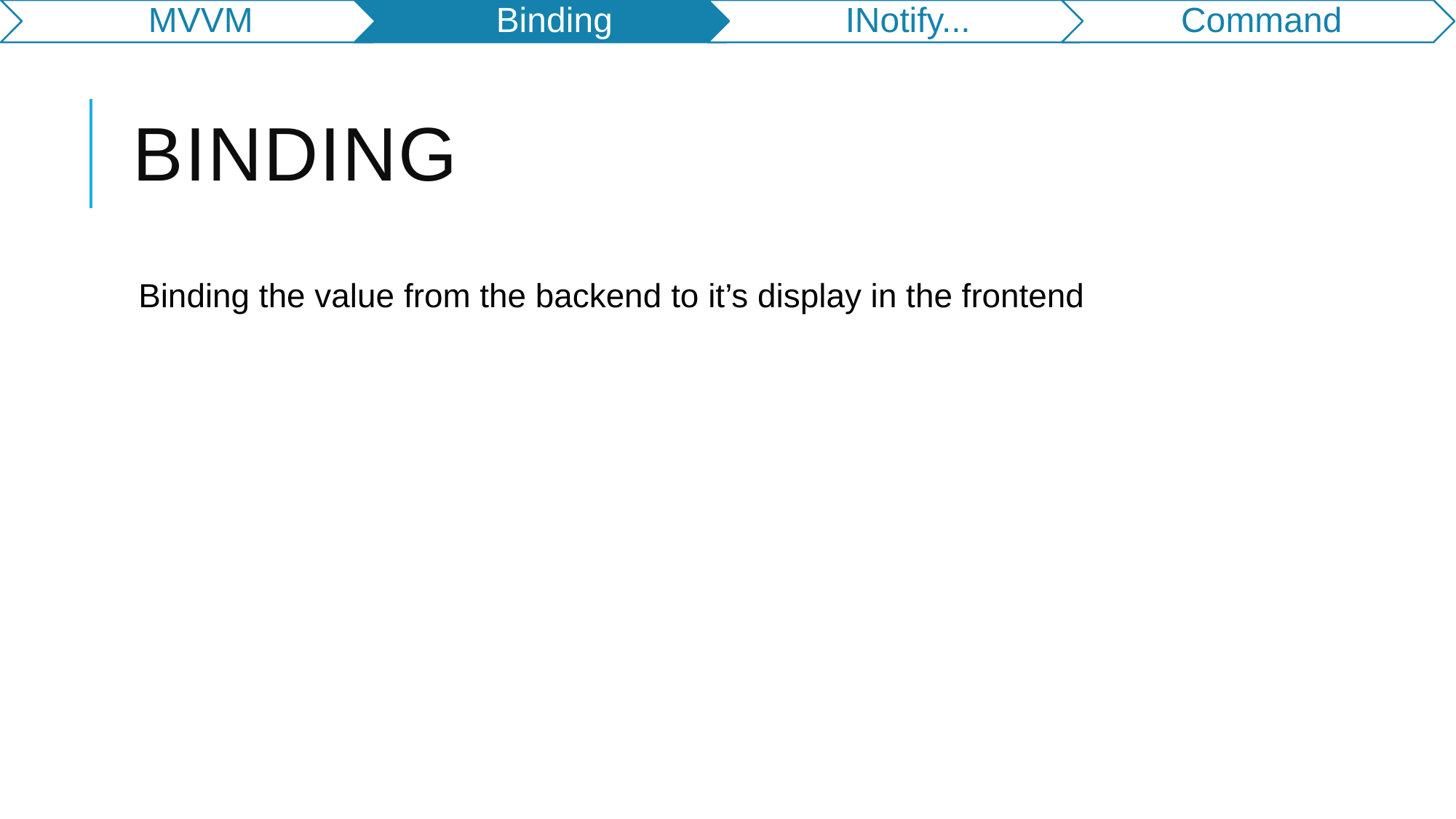

MVVM
Binding
INotify...
Command
# Binding
Binding the value from the backend to it’s display in the frontend